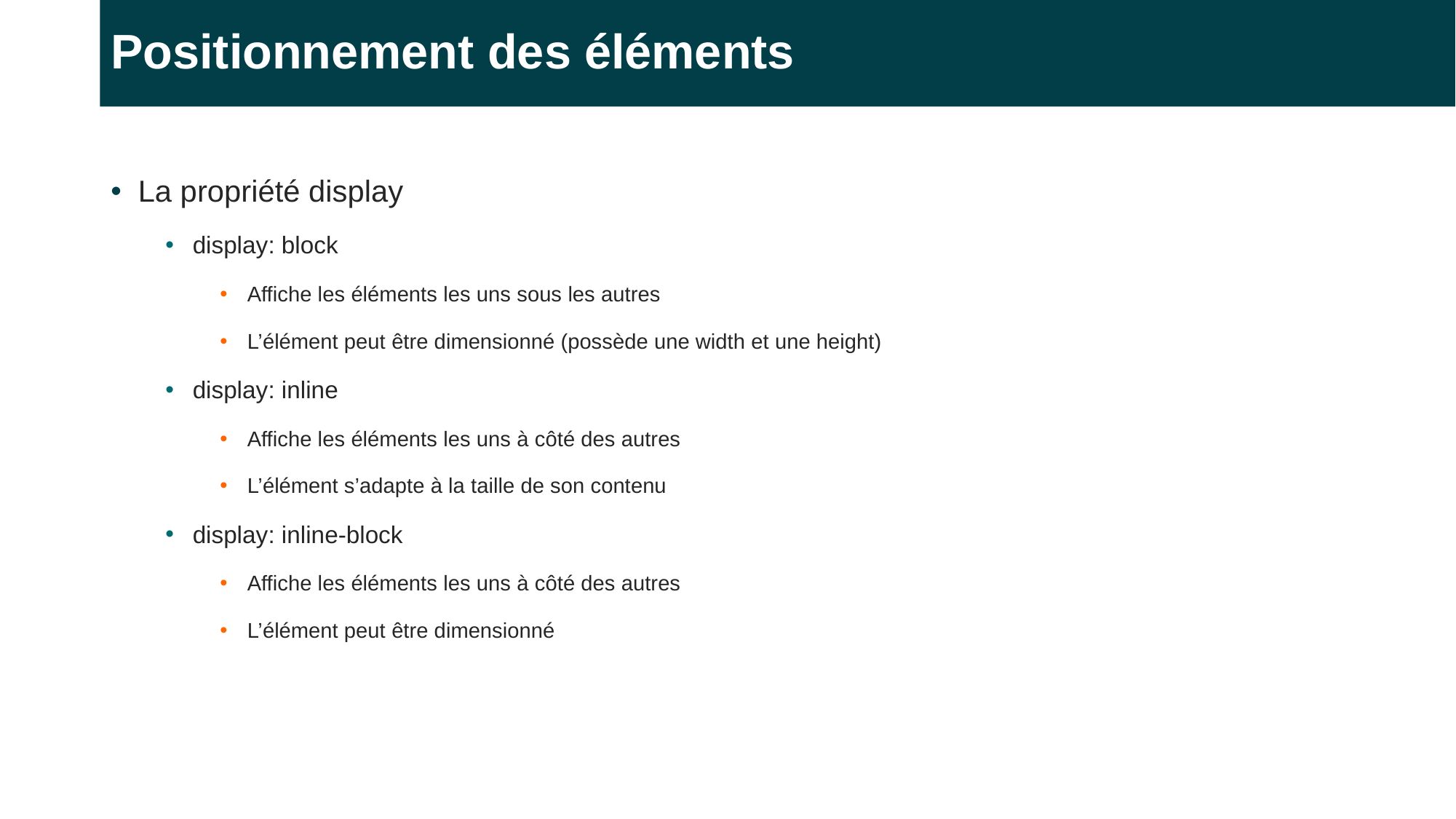

# Positionnement des éléments
La propriété display
display: block
Affiche les éléments les uns sous les autres
L’élément peut être dimensionné (possède une width et une height)
display: inline
Affiche les éléments les uns à côté des autres
L’élément s’adapte à la taille de son contenu
display: inline-block
Affiche les éléments les uns à côté des autres
L’élément peut être dimensionné